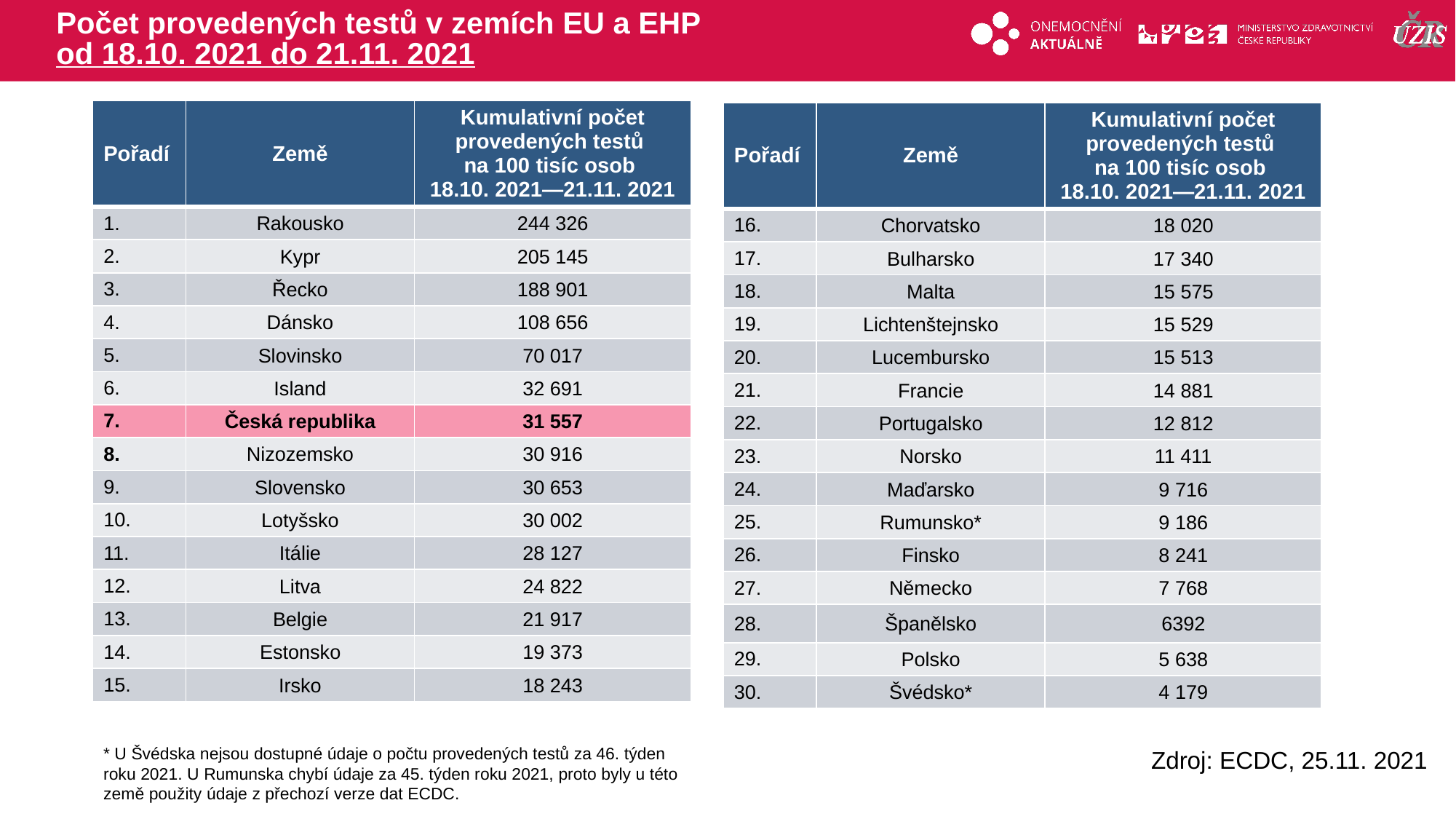

# Počet provedených testů v zemích EU a EHP od 18.10. 2021 do 21.11. 2021
| Pořadí | Země | Kumulativní počet provedených testů na 100 tisíc osob 18.10. 2021—21.11. 2021 |
| --- | --- | --- |
| 1. | Rakousko | 244 326 |
| 2. | Kypr | 205 145 |
| 3. | Řecko | 188 901 |
| 4. | Dánsko | 108 656 |
| 5. | Slovinsko | 70 017 |
| 6. | Island | 32 691 |
| 7. | Česká republika | 31 557 |
| 8. | Nizozemsko | 30 916 |
| 9. | Slovensko | 30 653 |
| 10. | Lotyšsko | 30 002 |
| 11. | Itálie | 28 127 |
| 12. | Litva | 24 822 |
| 13. | Belgie | 21 917 |
| 14. | Estonsko | 19 373 |
| 15. | Irsko | 18 243 |
| Pořadí | Země | Kumulativní počet provedených testů na 100 tisíc osob 18.10. 2021—21.11. 2021 |
| --- | --- | --- |
| 16. | Chorvatsko | 18 020 |
| 17. | Bulharsko | 17 340 |
| 18. | Malta | 15 575 |
| 19. | Lichtenštejnsko | 15 529 |
| 20. | Lucembursko | 15 513 |
| 21. | Francie | 14 881 |
| 22. | Portugalsko | 12 812 |
| 23. | Norsko | 11 411 |
| 24. | Maďarsko | 9 716 |
| 25. | Rumunsko\* | 9 186 |
| 26. | Finsko | 8 241 |
| 27. | Německo | 7 768 |
| 28. | Španělsko | 6392 |
| 29. | Polsko | 5 638 |
| 30. | Švédsko\* | 4 179 |
* U Švédska nejsou dostupné údaje o počtu provedených testů za 46. týden roku 2021. U Rumunska chybí údaje za 45. týden roku 2021, proto byly u této země použity údaje z přechozí verze dat ECDC.
Zdroj: ECDC, 25.11. 2021